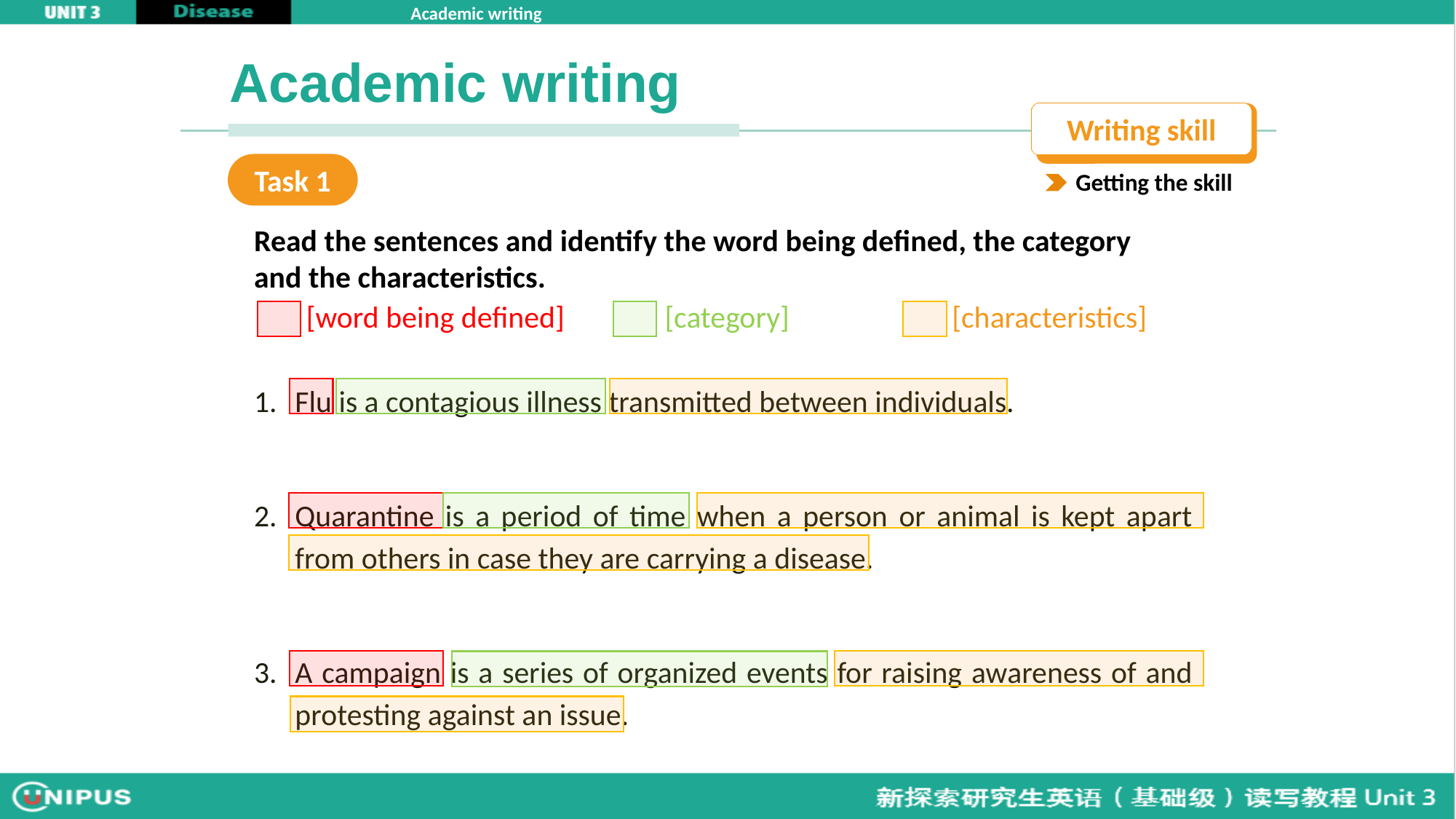

Academic writing
Academic writing
Writing skill

Task 1
Getting the skill

Read the sentences and identify the word being defined, the category and the characteristics.
[word being defined]
[category]
[characteristics]

Flu is a contagious illness transmitted between individuals.
Quarantine is a period of time when a person or animal is kept apart from others in case they are carrying a disease.
A campaign is a series of organized events for raising awareness of and protesting against an issue.